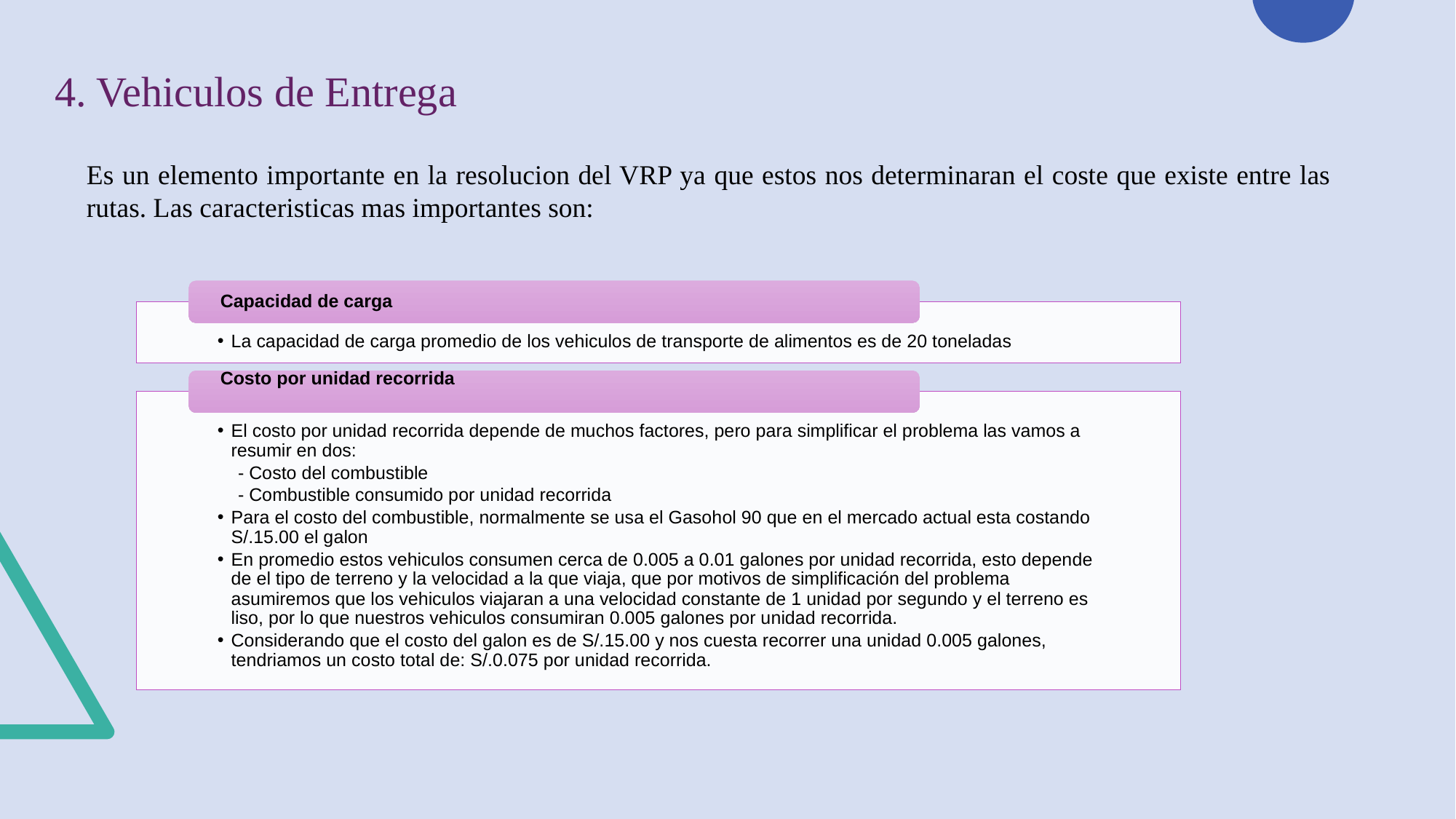

4. Vehiculos de Entrega

Es un elemento importante en la resolucion del VRP ya que estos nos determinaran el coste que existe entre las rutas. Las caracteristicas mas importantes son:
La capacidad de carga promedio de los vehiculos de transporte de alimentos es de 20 toneladas
Capacidad de carga
El costo por unidad recorrida depende de muchos factores, pero para simplificar el problema las vamos a resumir en dos:
    - Costo del combustible
    - Combustible consumido por unidad recorrida
Para el costo del combustible, normalmente se usa el Gasohol 90 que en el mercado actual esta costando S/.15.00 el galon
En promedio estos vehiculos consumen cerca de 0.005 a 0.01 galones por unidad recorrida, esto depende de el tipo de terreno y la velocidad a la que viaja, que por motivos de simplificación del problema asumiremos que los vehiculos viajaran a una velocidad constante de 1 unidad por segundo y el terreno es liso, por lo que nuestros vehiculos consumiran 0.005 galones por unidad recorrida.
Considerando que el costo del galon es de S/.15.00 y nos cuesta recorrer una unidad 0.005 galones, tendriamos un costo total de: S/.0.075 por unidad recorrida.
Costo por unidad recorrida